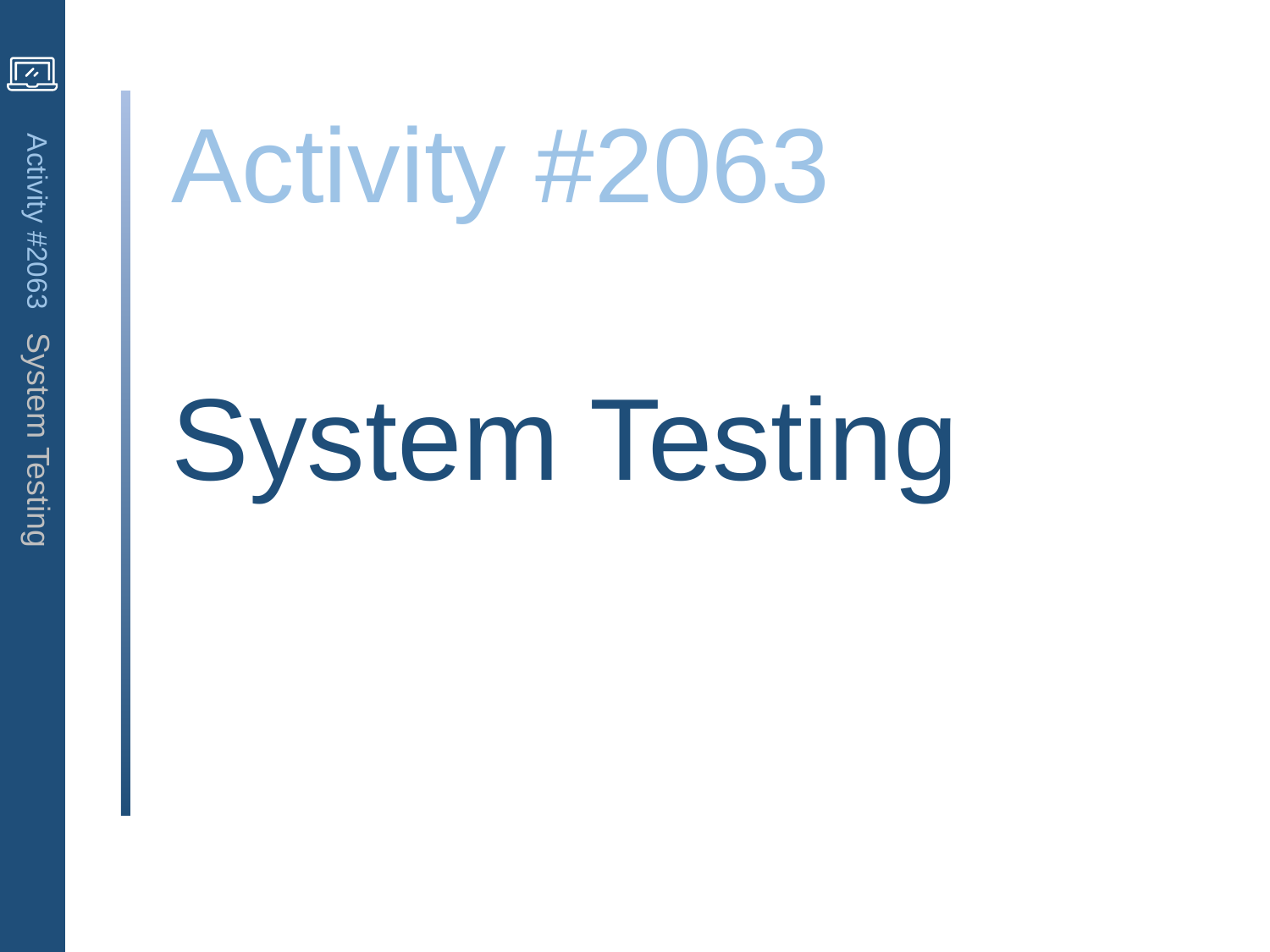

Activity #2063
System Testing
Activity #2063   System Testing